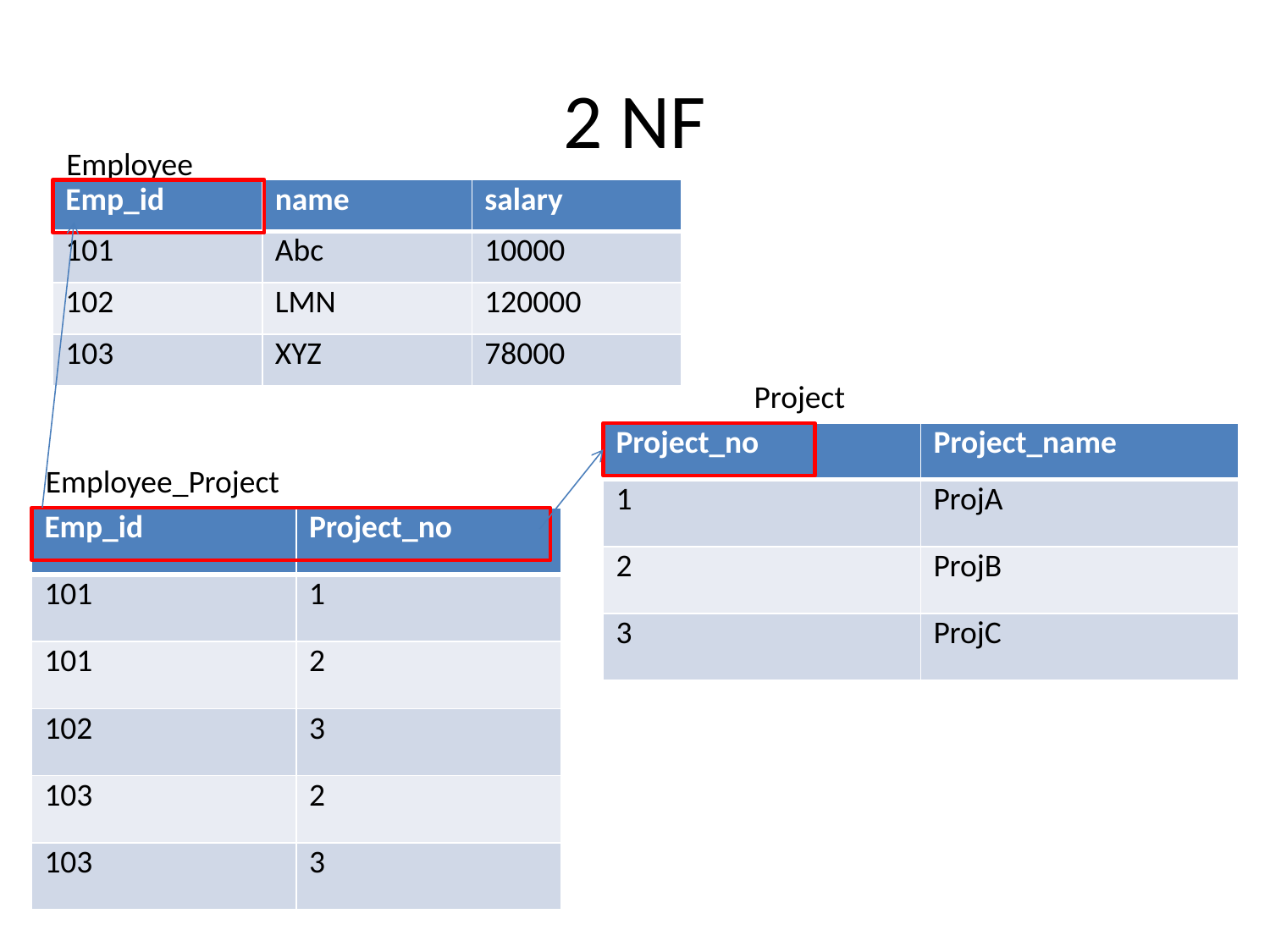

# 2 NF
Employee
| Emp\_id | name | salary |
| --- | --- | --- |
| 101 | Abc | 10000 |
| 102 | LMN | 120000 |
| 103 | XYZ | 78000 |

Project
| Project\_no | Project\_name |
| --- | --- |
| 1 | ProjA |
| 2 | ProjB |
| 3 | ProjC |

Employee_Project
| Emp\_id | Project\_no |
| --- | --- |
| 101 | 1 |
| 101 | 2 |
| 102 | 3 |
| 103 | 2 |
| 103 | 3 |